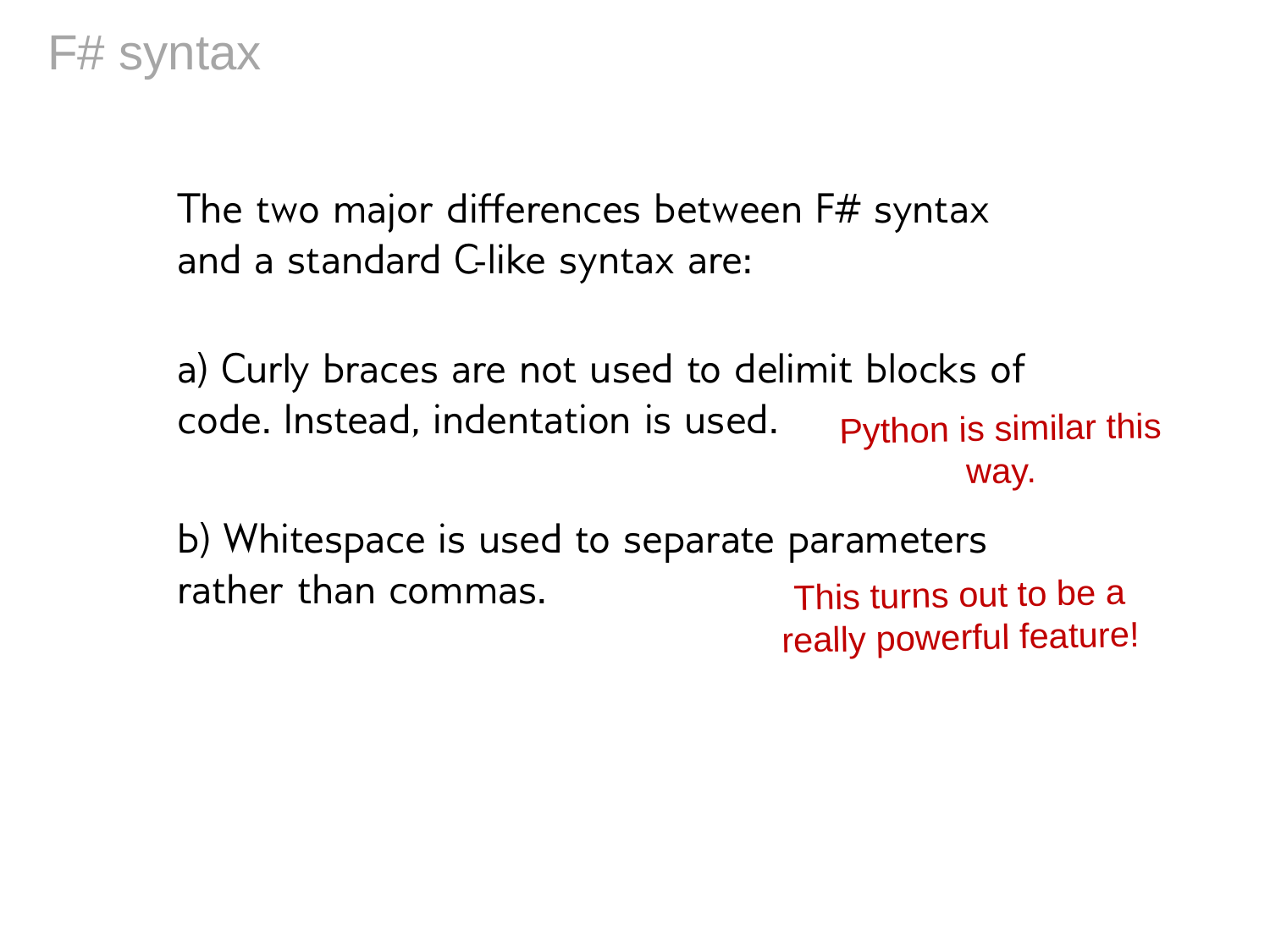

# F# syntax
The two major differences between F# syntax and a standard C-like syntax are:
a) Curly braces are not used to delimit blocks of code. Instead, indentation is used.
Python is similar this way.

b) Whitespace is used to separate parameters rather than commas.
This turns out to be a really powerful feature!